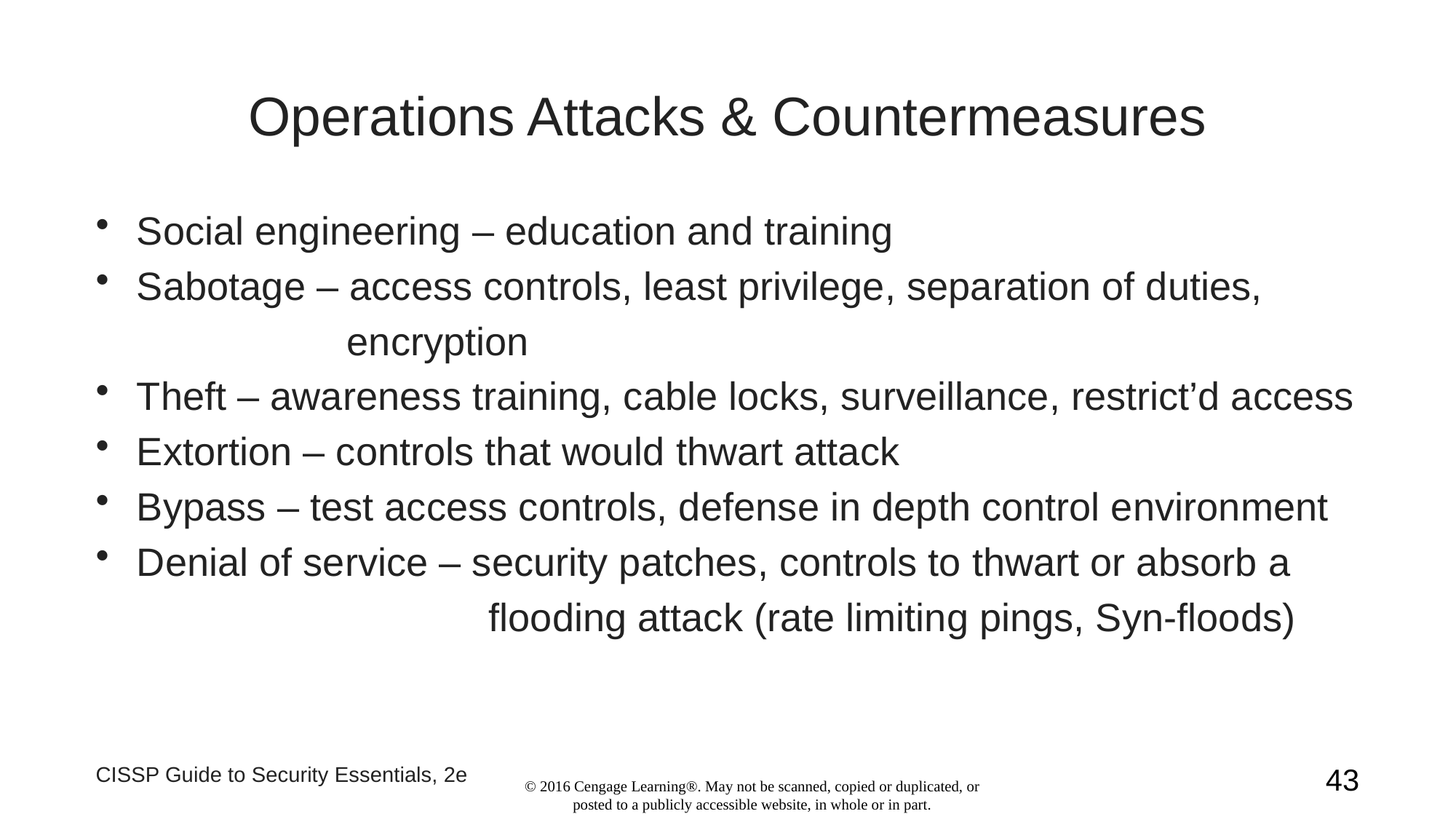

# Operations Attacks & Countermeasures
Social engineering – education and training
Sabotage – access controls, least privilege, separation of duties,
                       encryption
Theft – awareness training, cable locks, surveillance, restrict’d access
Extortion – controls that would thwart attack
Bypass – test access controls, defense in depth control environment
Denial of service – security patches, controls to thwart or absorb a
                                    flooding attack (rate limiting pings, Syn-floods)
CISSP Guide to Security Essentials, 2e
43
© 2016 Cengage Learning®. May not be scanned, copied or duplicated, or posted to a publicly accessible website, in whole or in part.